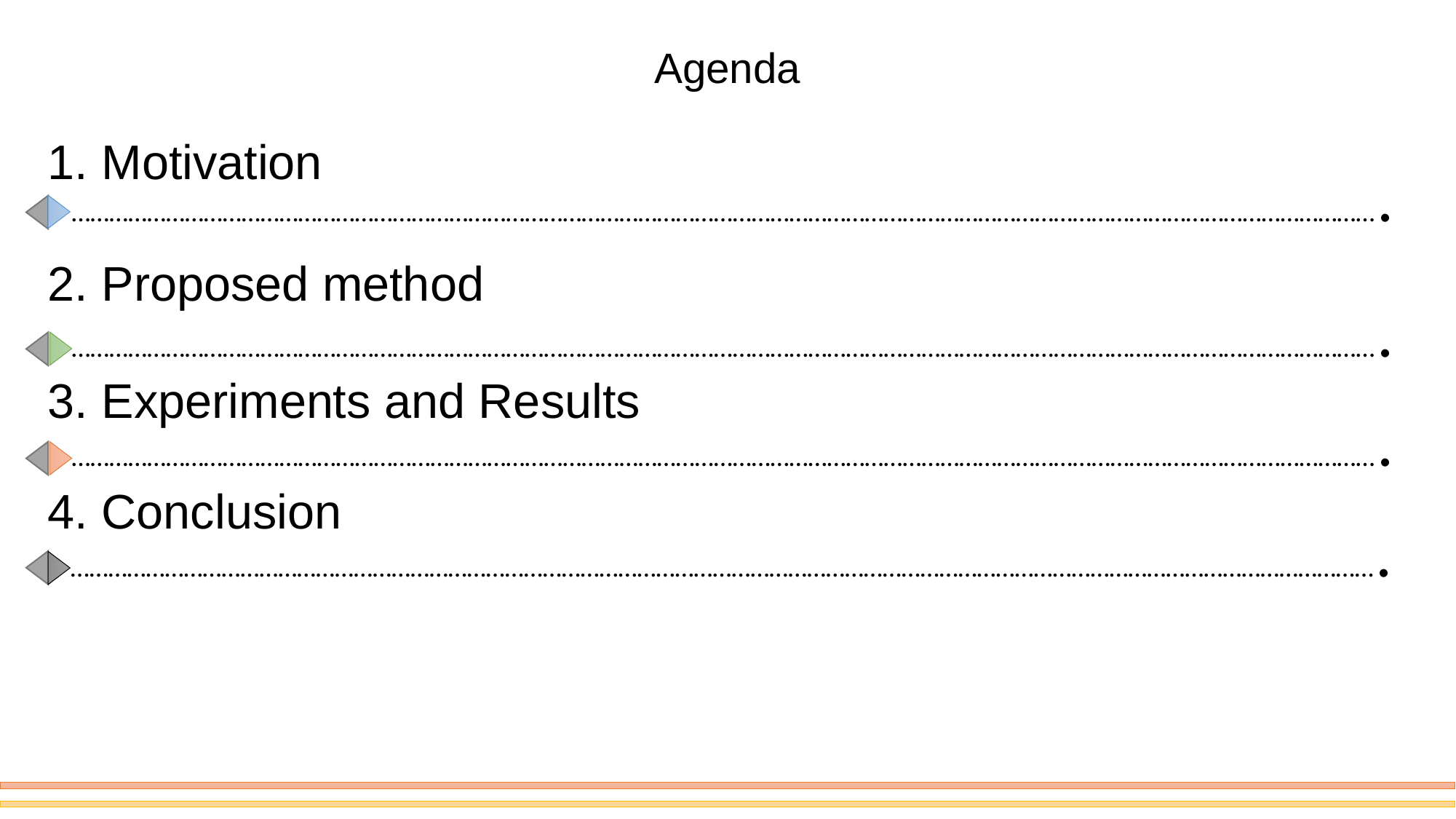

Agenda
1. Motivation
……………………………………………………………………………………………………………………………………………………………………………………….

2. Proposed method
……………………………………………………………………………………………………………………………………………………………………………………….

3. Experiments and Results
……………………………………………………………………………………………………………………………………………………………………………………….

4. Conclusion
……………………………………………………………………………………………………………………………………………………………………………………….